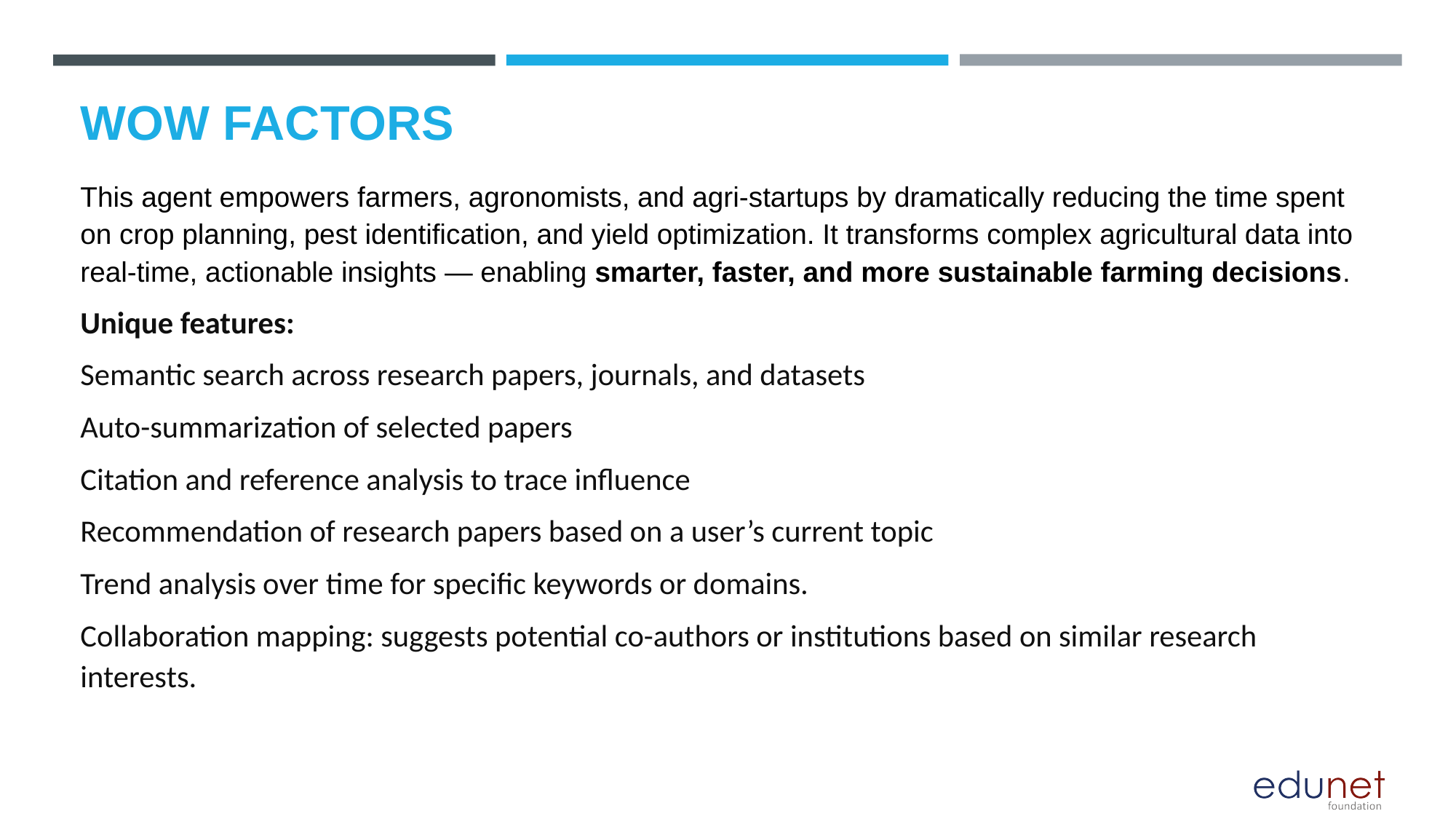

# WOW FACTORS
This agent empowers farmers, agronomists, and agri-startups by dramatically reducing the time spent on crop planning, pest identification, and yield optimization. It transforms complex agricultural data into real-time, actionable insights — enabling smarter, faster, and more sustainable farming decisions.
Unique features:
Semantic search across research papers, journals, and datasets
Auto-summarization of selected papers
Citation and reference analysis to trace influence
Recommendation of research papers based on a user’s current topic
Trend analysis over time for specific keywords or domains.
Collaboration mapping: suggests potential co-authors or institutions based on similar research interests.